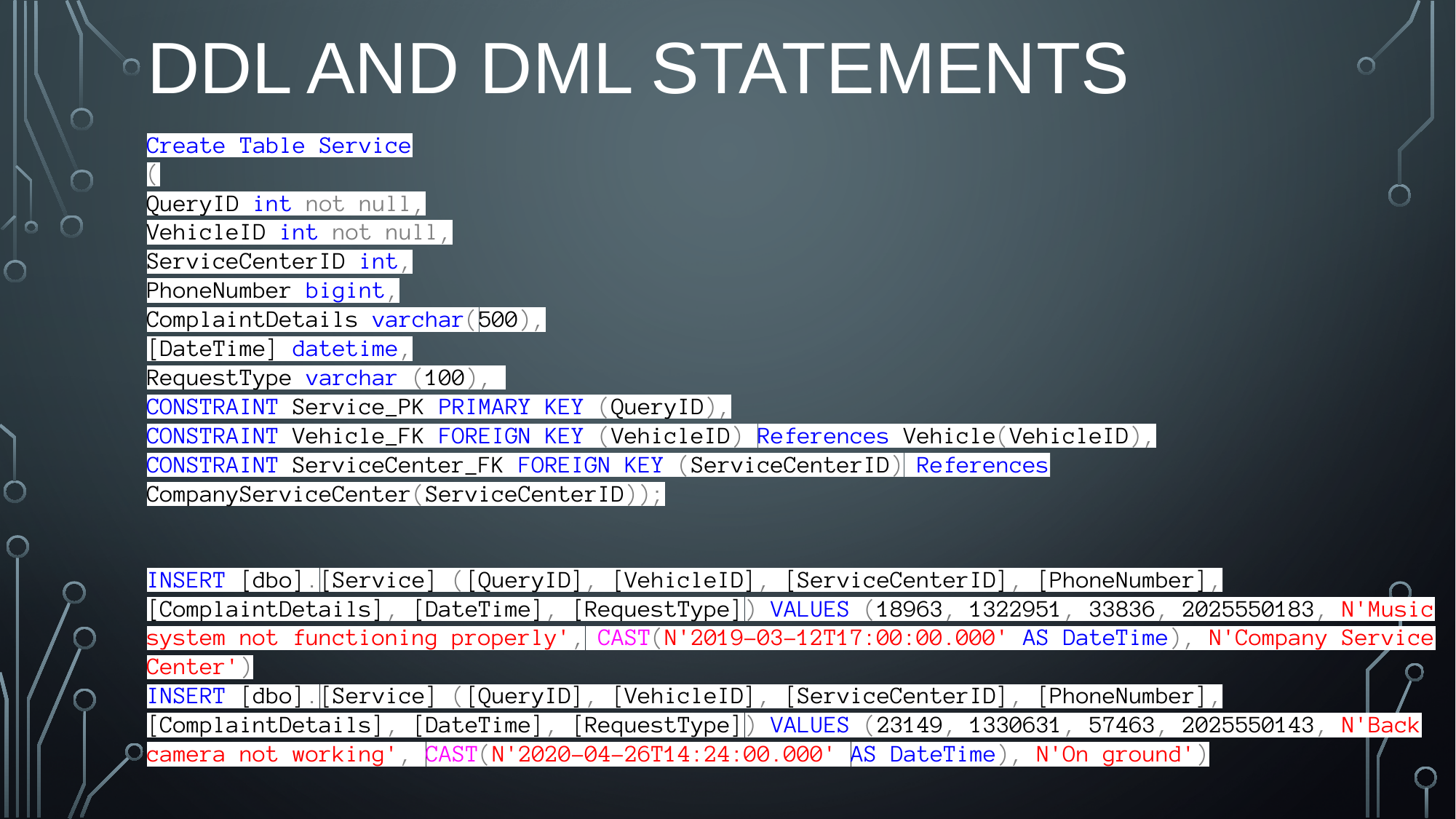

# DDL And DML STATEMENTS
Create Table Service
(
QueryID int not null,
VehicleID int not null,
ServiceCenterID int,
PhoneNumber bigint,
ComplaintDetails varchar(500),
[DateTime] datetime,
RequestType varchar (100),
CONSTRAINT Service_PK PRIMARY KEY (QueryID),
CONSTRAINT Vehicle_FK FOREIGN KEY (VehicleID) References Vehicle(VehicleID),
CONSTRAINT ServiceCenter_FK FOREIGN KEY (ServiceCenterID) References CompanyServiceCenter(ServiceCenterID));
INSERT [dbo].[Service] ([QueryID], [VehicleID], [ServiceCenterID], [PhoneNumber], [ComplaintDetails], [DateTime], [RequestType]) VALUES (18963, 1322951, 33836, 2025550183, N'Music system not functioning properly', CAST(N'2019-03-12T17:00:00.000' AS DateTime), N'Company Service Center')
INSERT [dbo].[Service] ([QueryID], [VehicleID], [ServiceCenterID], [PhoneNumber], [ComplaintDetails], [DateTime], [RequestType]) VALUES (23149, 1330631, 57463, 2025550143, N'Back camera not working', CAST(N'2020-04-26T14:24:00.000' AS DateTime), N'On ground')